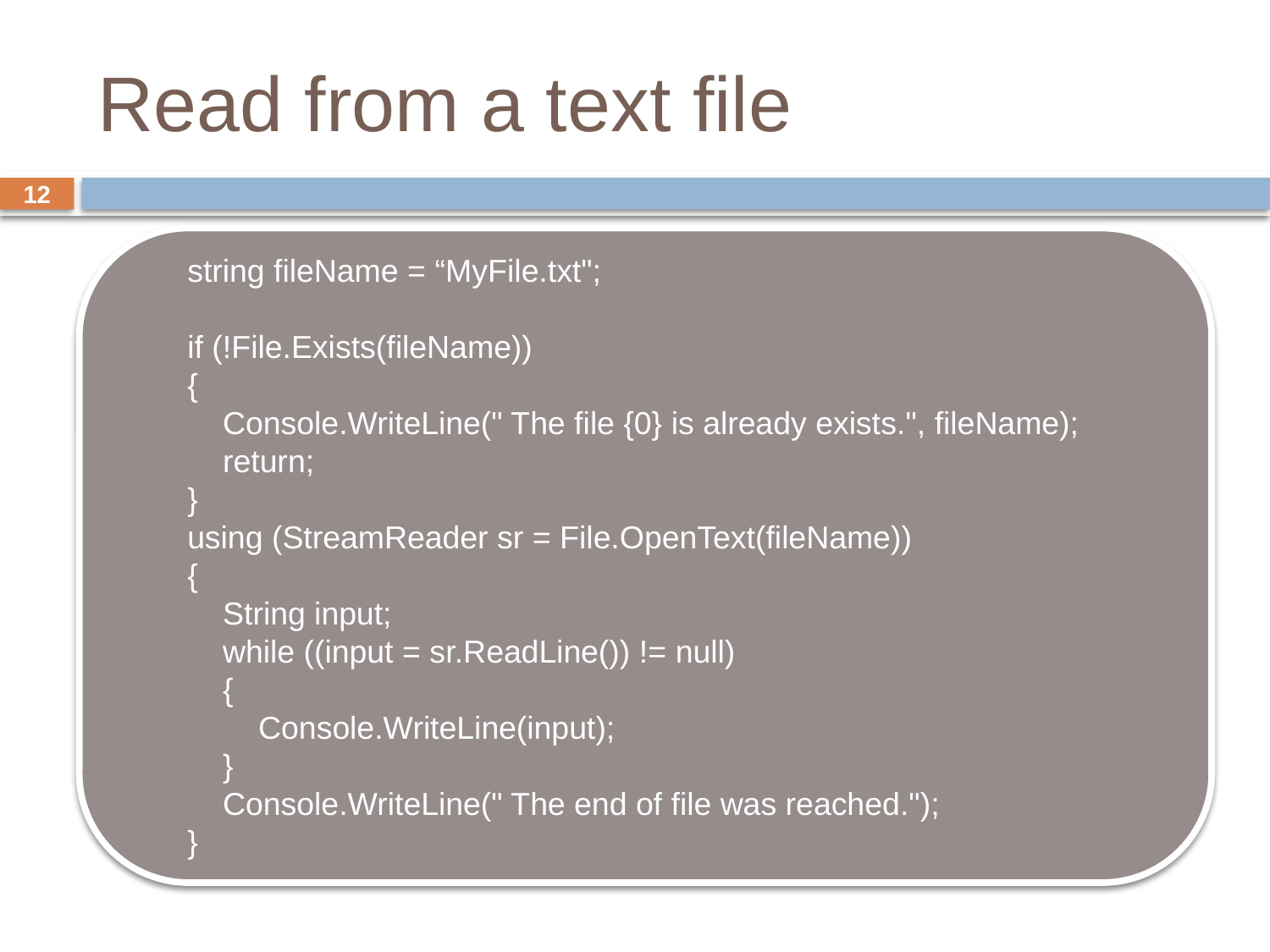

# Read from a text file
12
string fileName = “MyFile.txt";

if (!File.Exists(fileName))
{
    Console.WriteLine(" The file {0} is already exists.", fileName);
    return;
}
using (StreamReader sr = File.OpenText(fileName))
{
    String input;
    while ((input = sr.ReadLine()) != null)
    {
        Console.WriteLine(input);
    }
    Console.WriteLine(" The end of file was reached.");
}